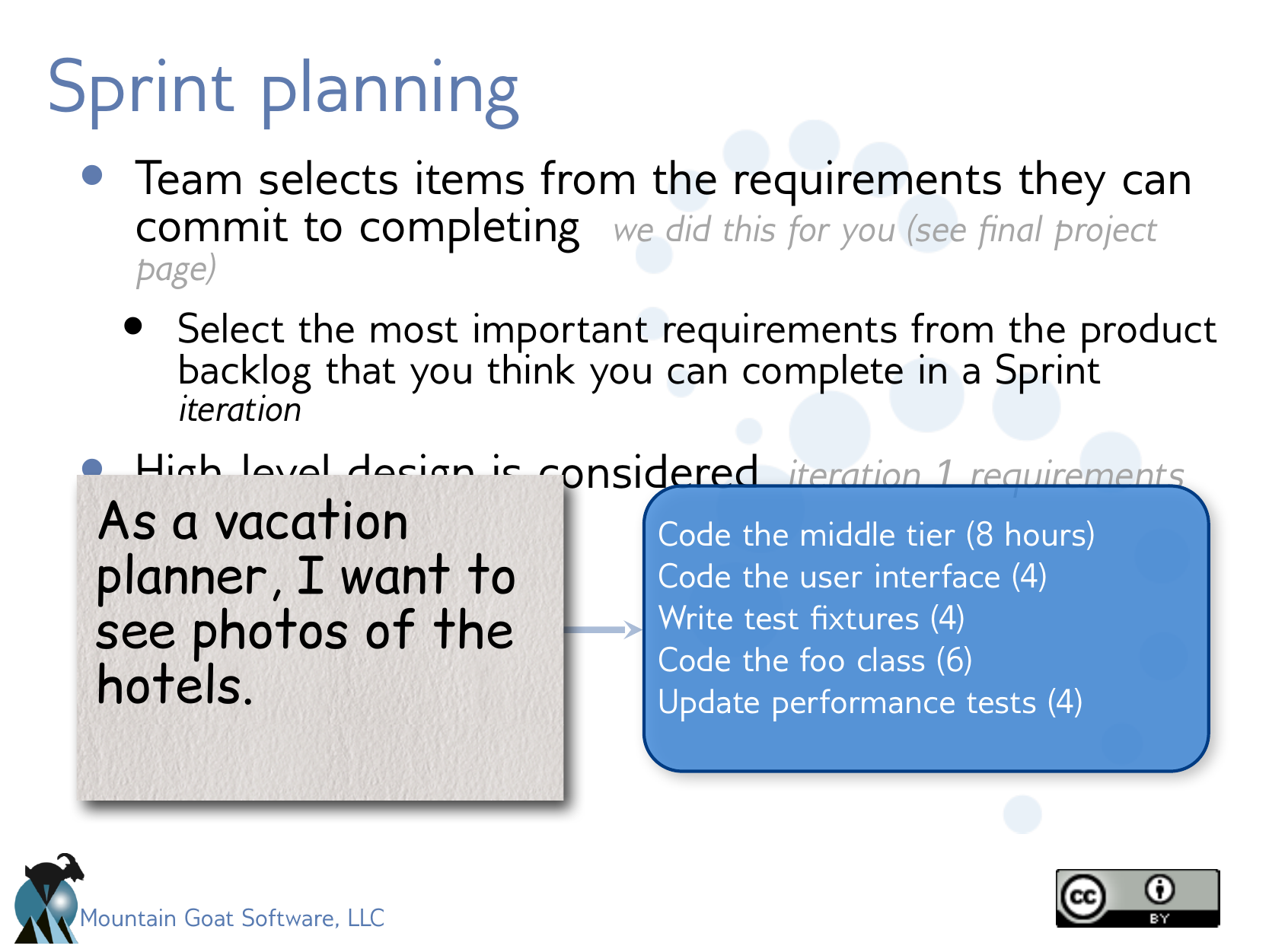

# Sprint planning
Team selects items from the requirements they can commit to completing  we did this for you (see final project page)
Select the most important requirements from the product backlog that you think you can complete in a Sprint iteration
High-level design is considered  iteration 1 requirements
As a vacation planner, I want to see photos of the hotels.

Code the middle tier (8 hours)
Code the user interface (4)
Write test fixtures (4)
Code the foo class (6)
Update performance tests (4)